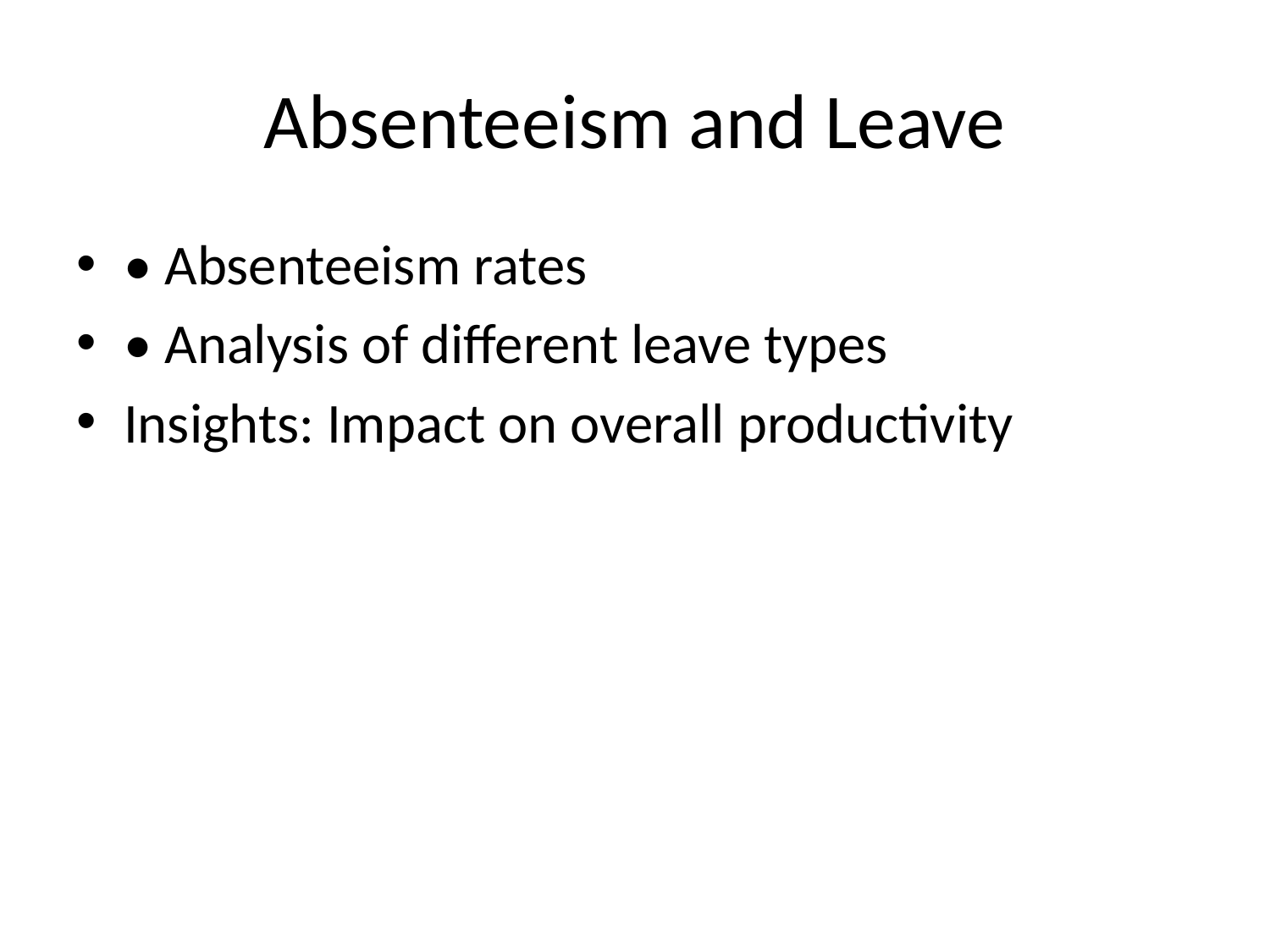

# Absenteeism and Leave
• Absenteeism rates
• Analysis of different leave types
Insights: Impact on overall productivity